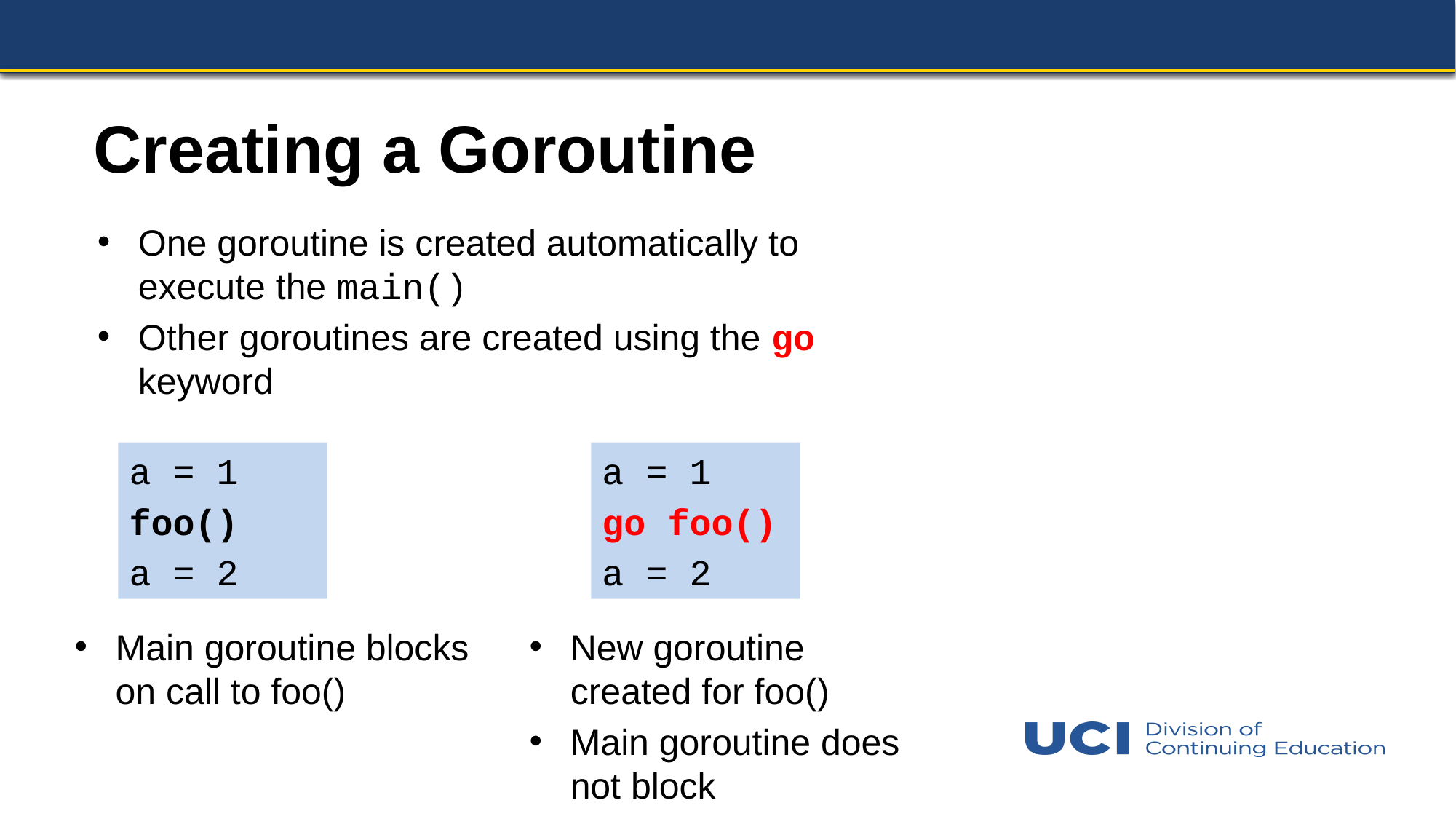

# Creating a Goroutine
One goroutine is created automatically to execute the main()
Other goroutines are created using the go keyword
a = 1
foo()
a = 2
a = 1
go foo()
a = 2
Main goroutine blocks on call to foo()
New goroutine created for foo()
Main goroutine does not block